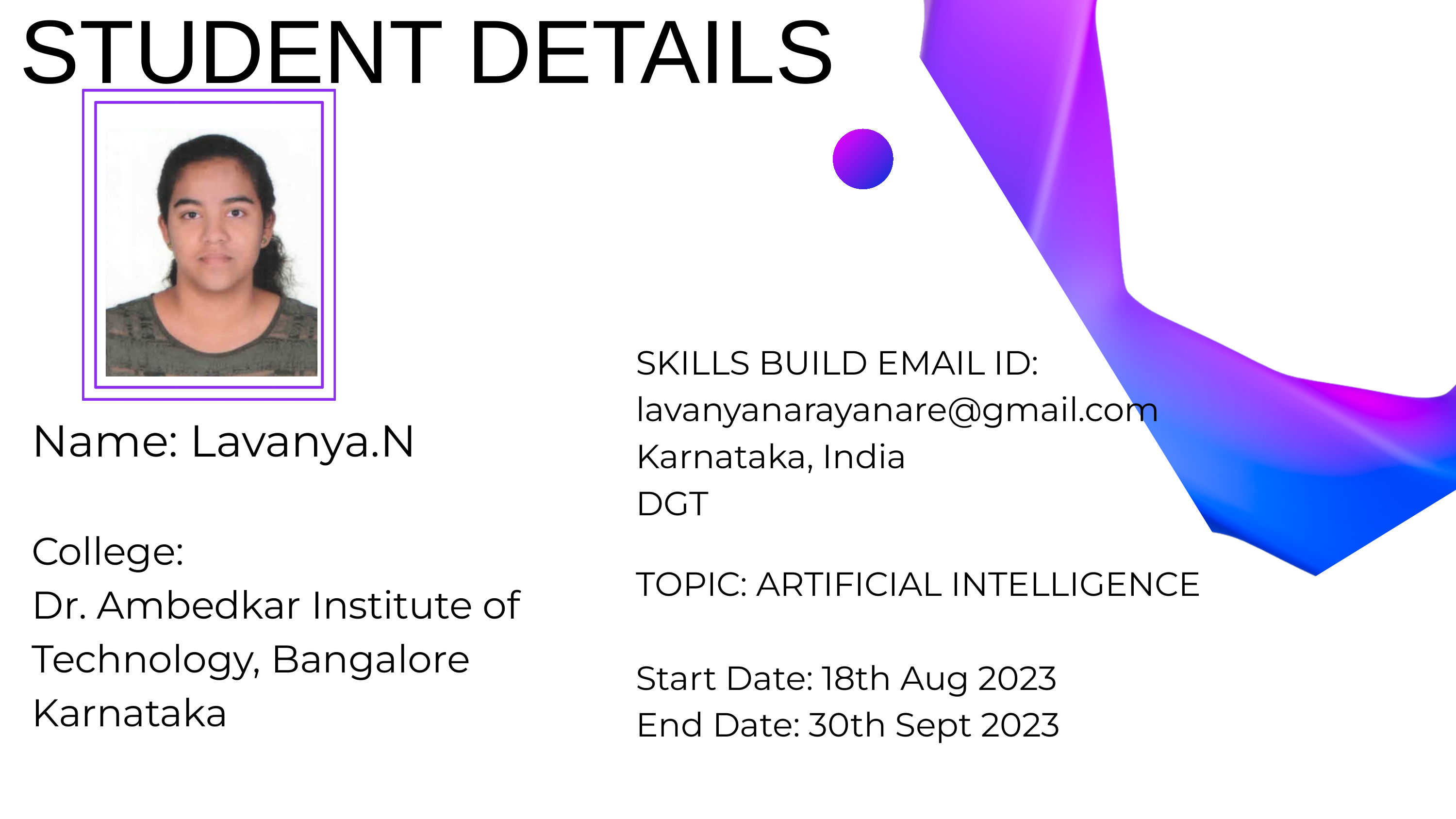

STUDENT DETAILS

SKILLS BUILD EMAIL ID:
lavanyanarayanare@gmail.com
Karnataka, India
DGT

Name: Lavanya.N

College:
Dr. Ambedkar Institute of Technology, Bangalore
Karnataka

TOPIC: ARTIFICIAL INTELLIGENCE

Start Date: 18th Aug 2023
End Date: 30th Sept 2023